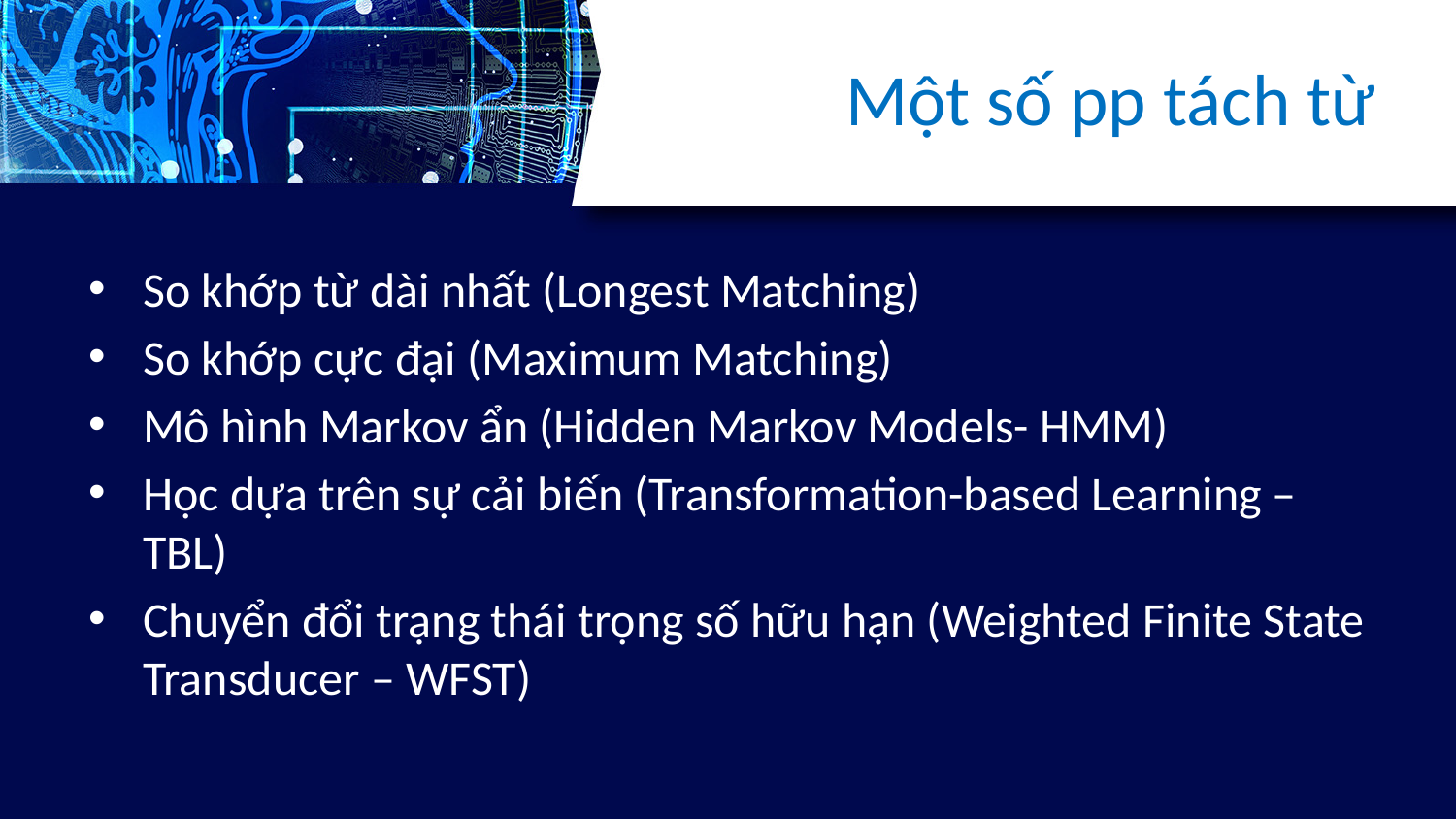

# Một số pp tách từ
So khớp từ dài nhất (Longest Matching)
So khớp cực đại (Maximum Matching)
Mô hình Markov ẩn (Hidden Markov Models- HMM)
Học dựa trên sự cải biến (Transformation-based Learning – TBL)
Chuyển đổi trạng thái trọng số hữu hạn (Weighted Finite State Transducer – WFST)